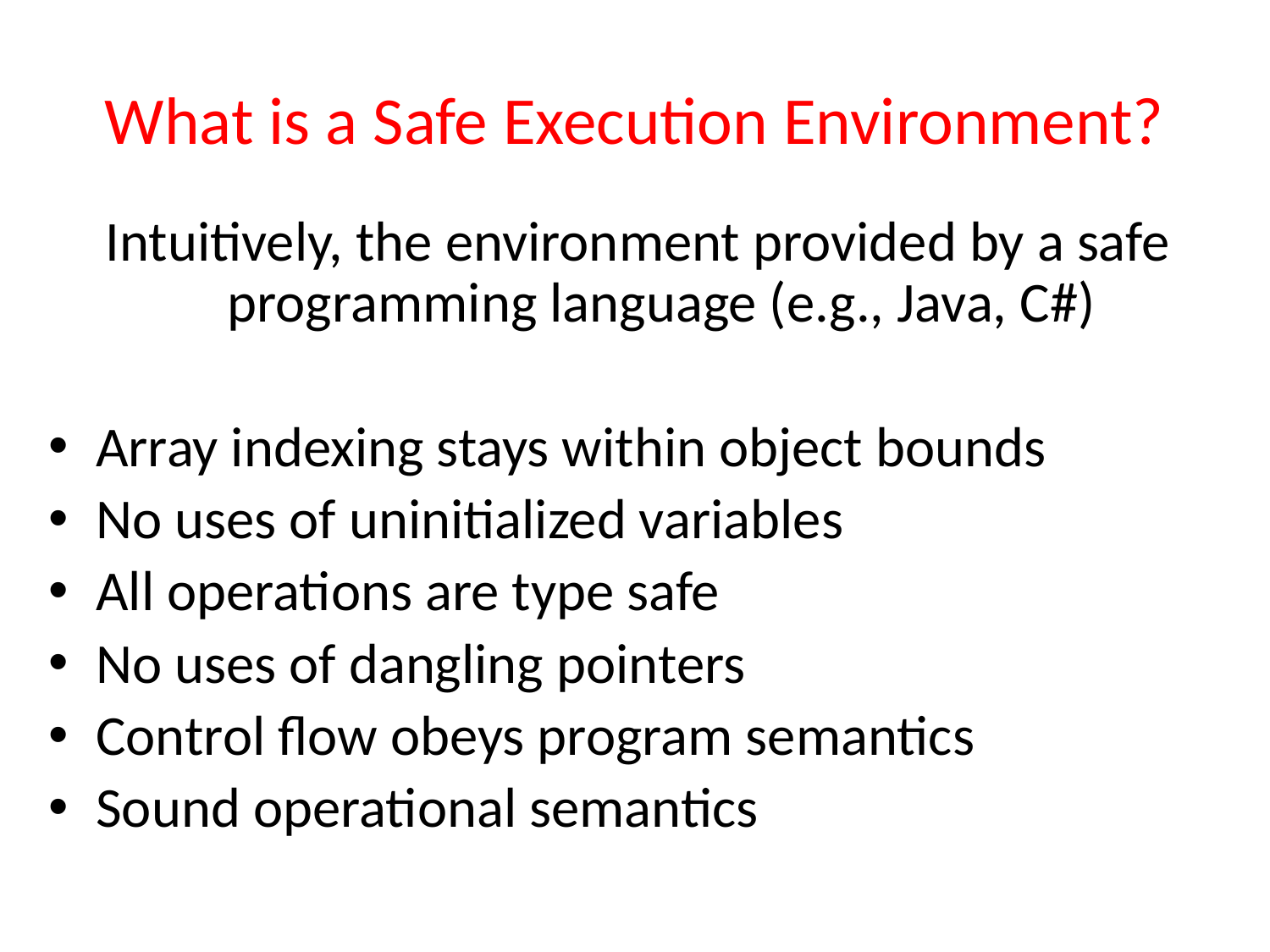

# What is a Safe Execution Environment?
Intuitively, the environment provided by a safe programming language (e.g., Java, C#)

Array indexing stays within object bounds
No uses of uninitialized variables
All operations are type safe
No uses of dangling pointers
Control flow obeys program semantics
Sound operational semantics